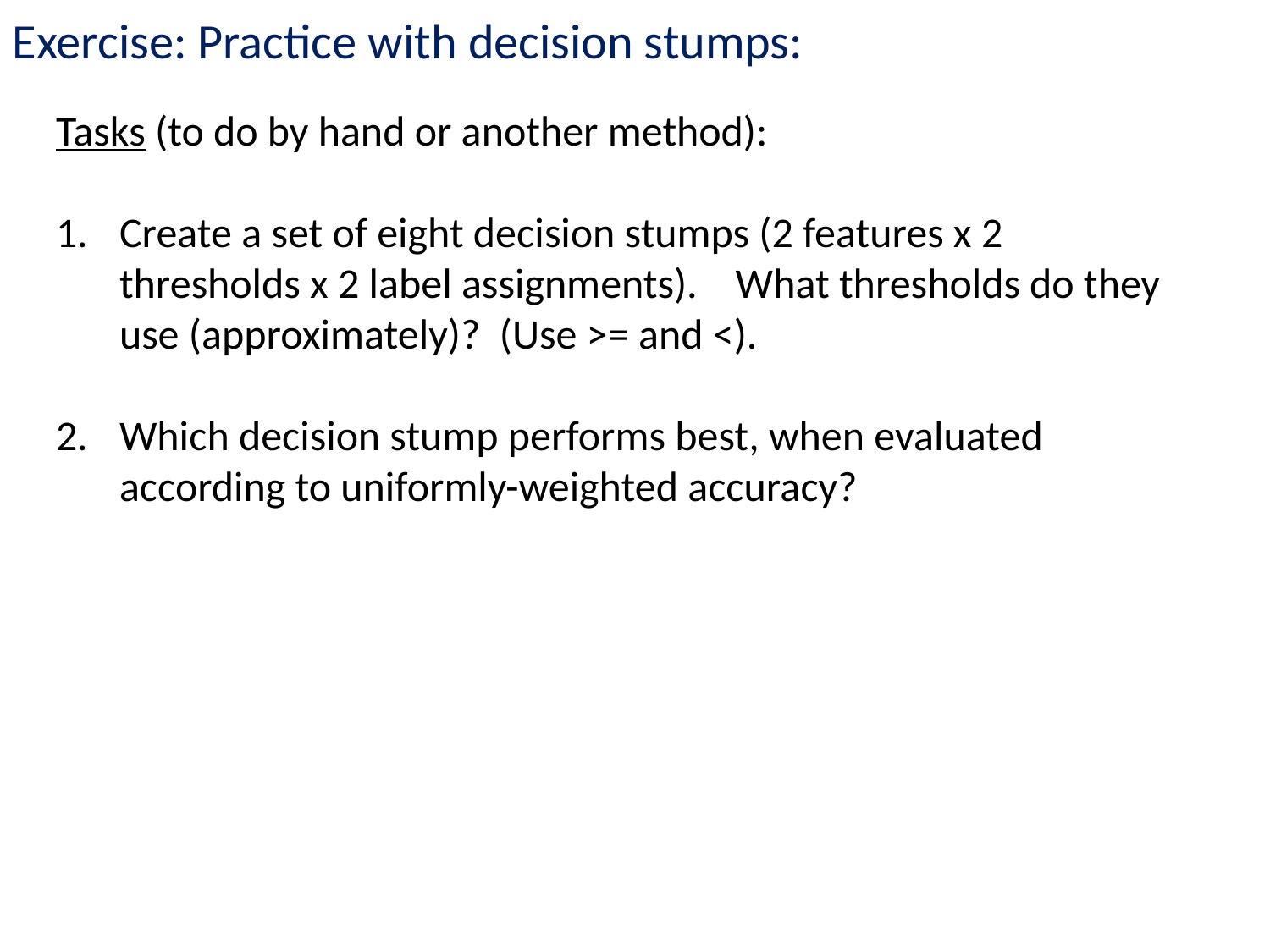

Exercise: Practice with decision stumps:
Tasks (to do by hand or another method):

Create a set of eight decision stumps (2 features x 2 thresholds x 2 label assignments).    What thresholds do they use (approximately)?  (Use >= and <).

Which decision stump performs best, when evaluated according to uniformly-weighted accuracy?